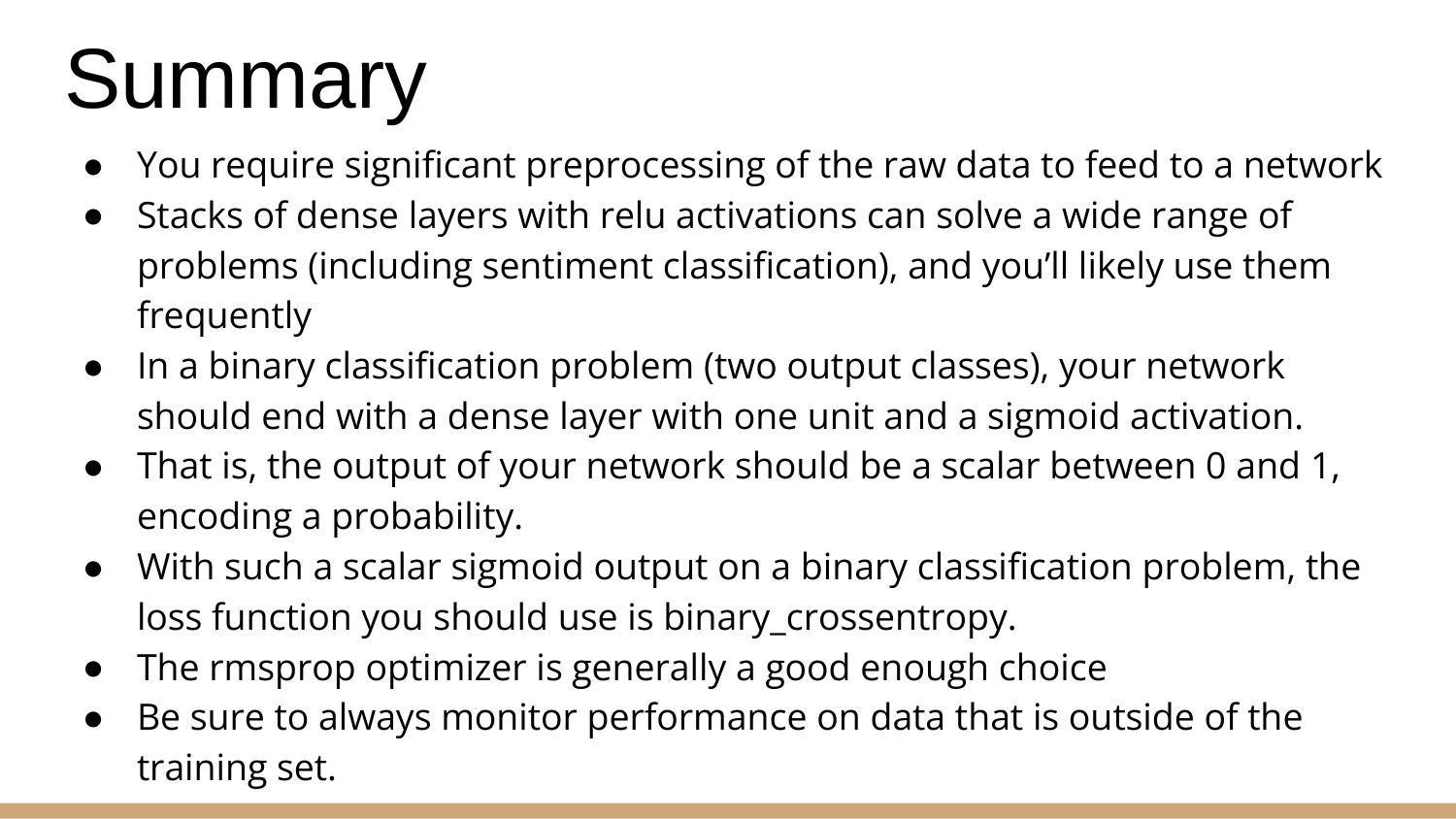

# Summary
You require significant preprocessing of the raw data to feed to a network
Stacks of dense layers with relu activations can solve a wide range of problems (including sentiment classification), and you’ll likely use them frequently
In a binary classification problem (two output classes), your network should end with a dense layer with one unit and a sigmoid activation.
That is, the output of your network should be a scalar between 0 and 1, encoding a probability.
With such a scalar sigmoid output on a binary classification problem, the loss function you should use is binary_crossentropy.
The rmsprop optimizer is generally a good enough choice
Be sure to always monitor performance on data that is outside of the training set.